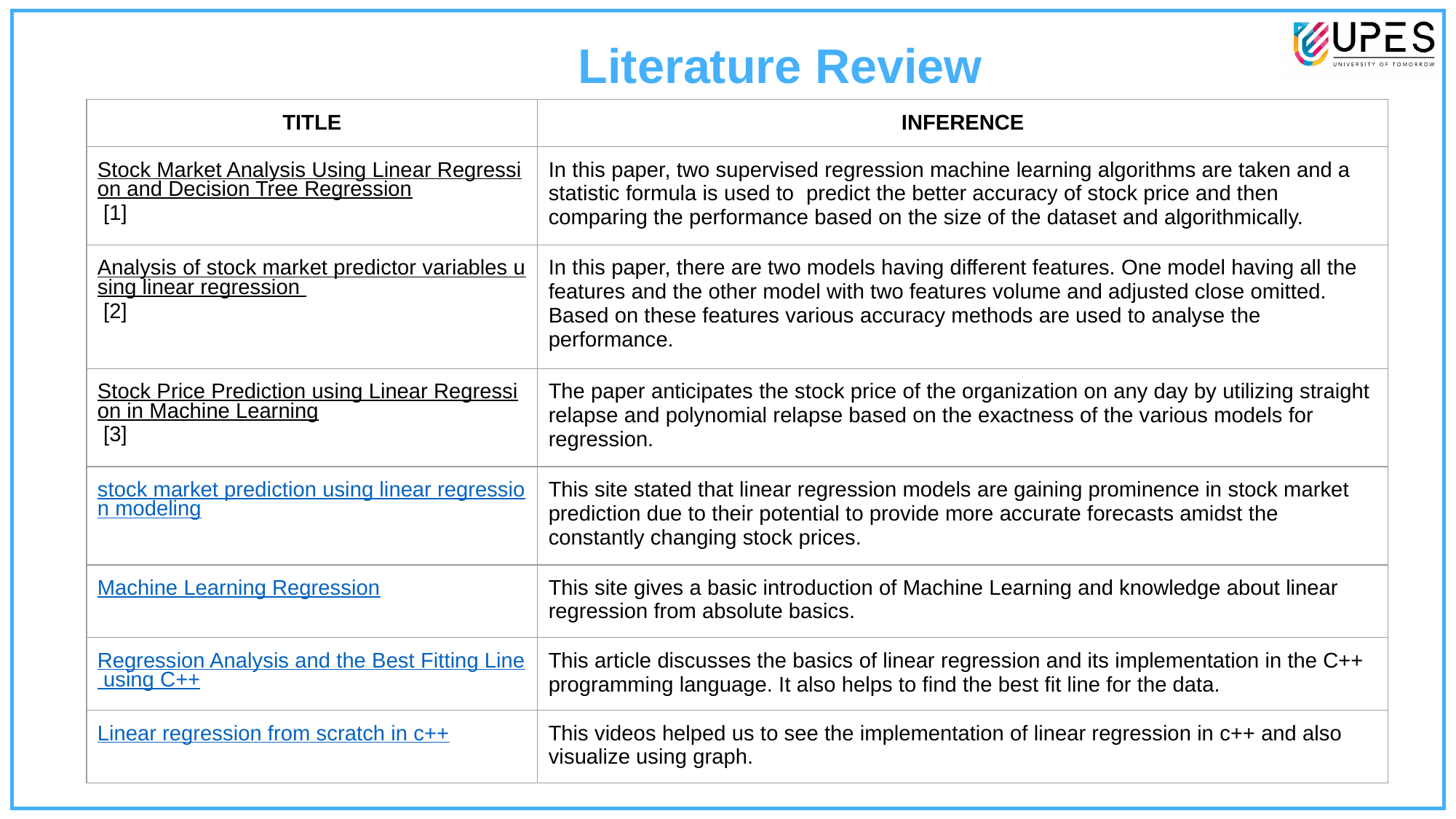

Literature Review
| TITLE | INFERENCE |
| --- | --- |
| Stock Market Analysis Using Linear Regression and Decision Tree Regression [1] | In this paper, two supervised regression machine learning algorithms are taken and a statistic formula is used to predict the better accuracy of stock price and then comparing the performance based on the size of the dataset and algorithmically. |
| Analysis of stock market predictor variables using linear regression [2] | In this paper, there are two models having different features. One model having all the features and the other model with two features volume and adjusted close omitted. Based on these features various accuracy methods are used to analyse the performance. |
| Stock Price Prediction using Linear Regression in Machine Learning [3] | The paper anticipates the stock price of the organization on any day by utilizing straight relapse and polynomial relapse based on the exactness of the various models for regression. |
| stock market prediction using linear regression modeling | This site stated that linear regression models are gaining prominence in stock market prediction due to their potential to provide more accurate forecasts amidst the constantly changing stock prices. |
| Machine Learning Regression | This site gives a basic introduction of Machine Learning and knowledge about linear regression from absolute basics. |
| Regression Analysis and the Best Fitting Line using C++ | This article discusses the basics of linear regression and its implementation in the C++ programming language. It also helps to find the best fit line for the data. |
| Linear regression from scratch in c++ | This videos helped us to see the implementation of linear regression in c++ and also visualize using graph. |